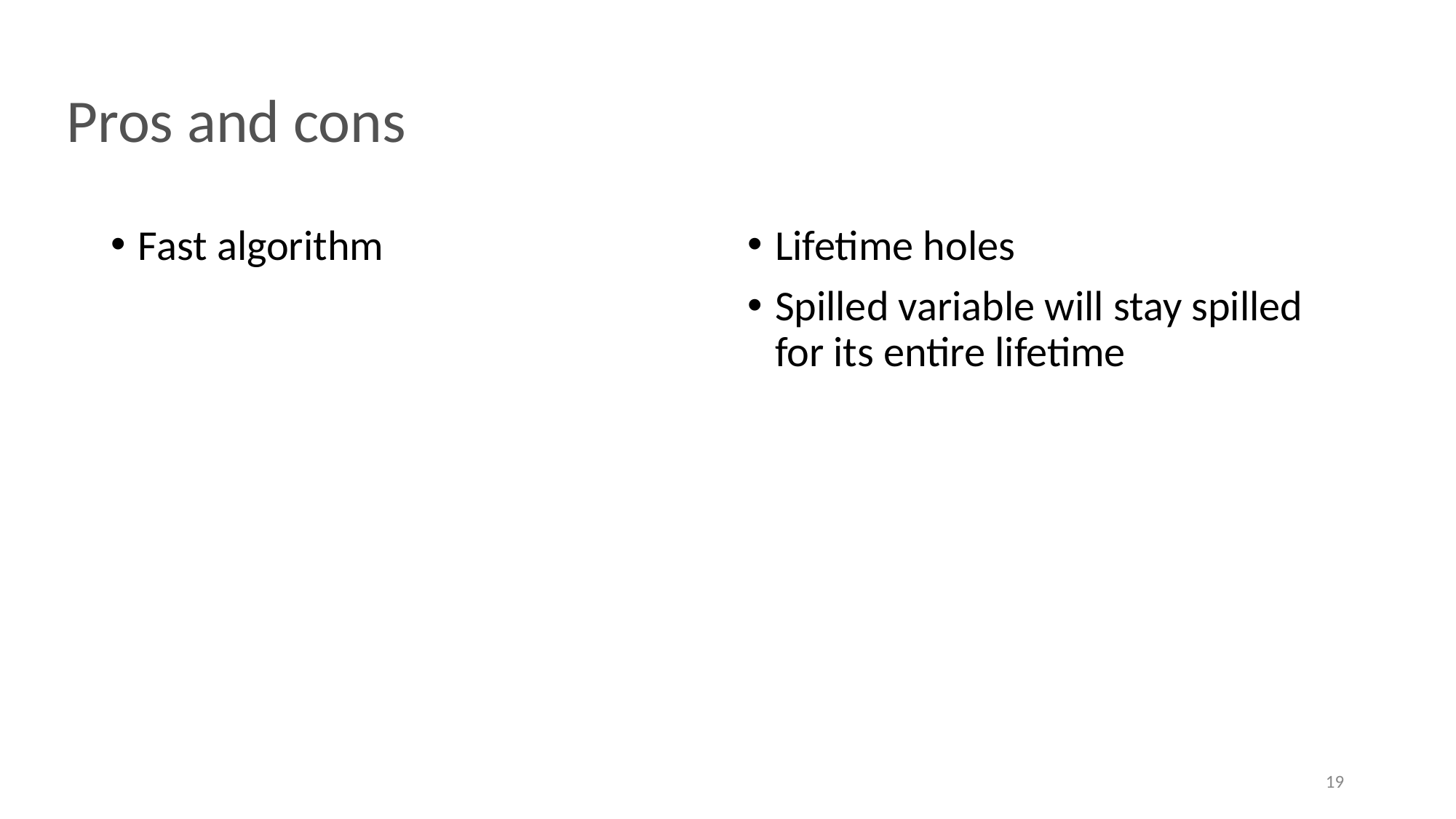

# Pros and cons
Fast algorithm
Lifetime holes
Spilled variable will stay spilled for its entire lifetime
19